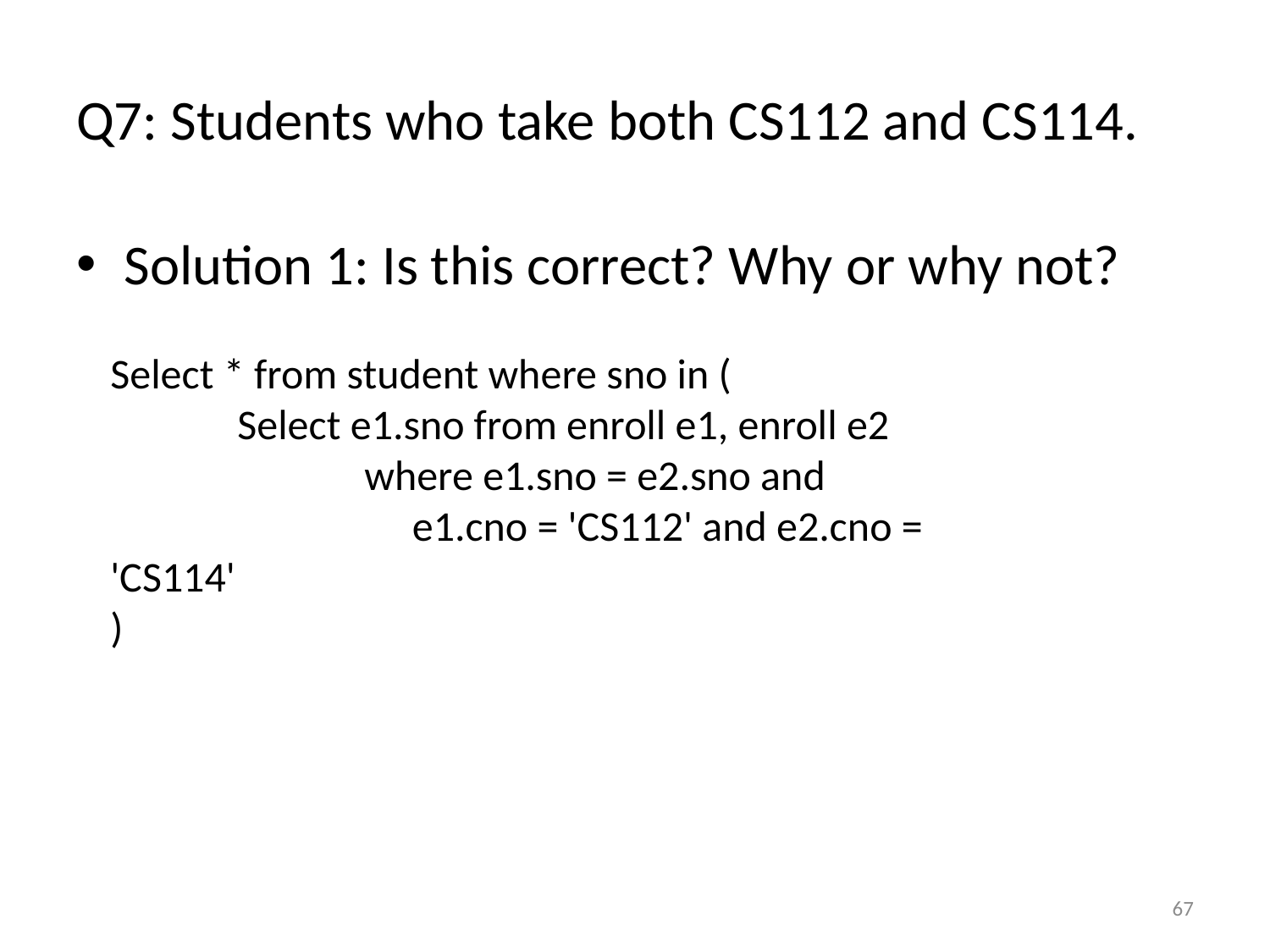

# Q7: Students who take both CS112 and CS114.
Solution 1: Is this correct? Why or why not?

Select * from student where sno in (
	Select e1.sno from enroll e1, enroll e2
		where e1.sno = e2.sno and
		     e1.cno = 'CS112' and e2.cno = 'CS114'
)
67